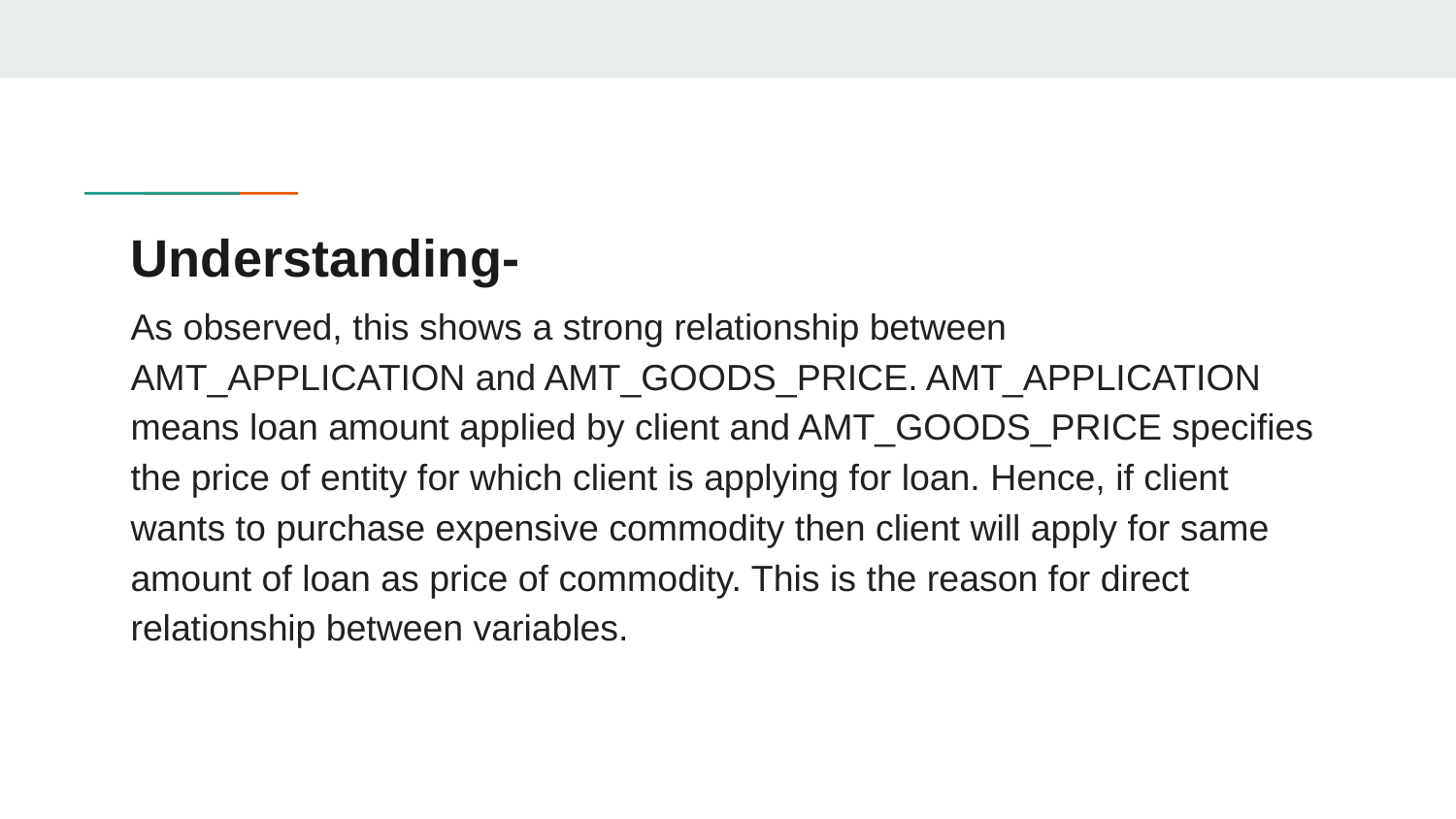

# Understanding-
As observed, this shows a strong relationship between AMT_APPLICATION and AMT_GOODS_PRICE. AMT_APPLICATION means loan amount applied by client and AMT_GOODS_PRICE specifies the price of entity for which client is applying for loan. Hence, if client wants to purchase expensive commodity then client will apply for same amount of loan as price of commodity. This is the reason for direct relationship between variables.